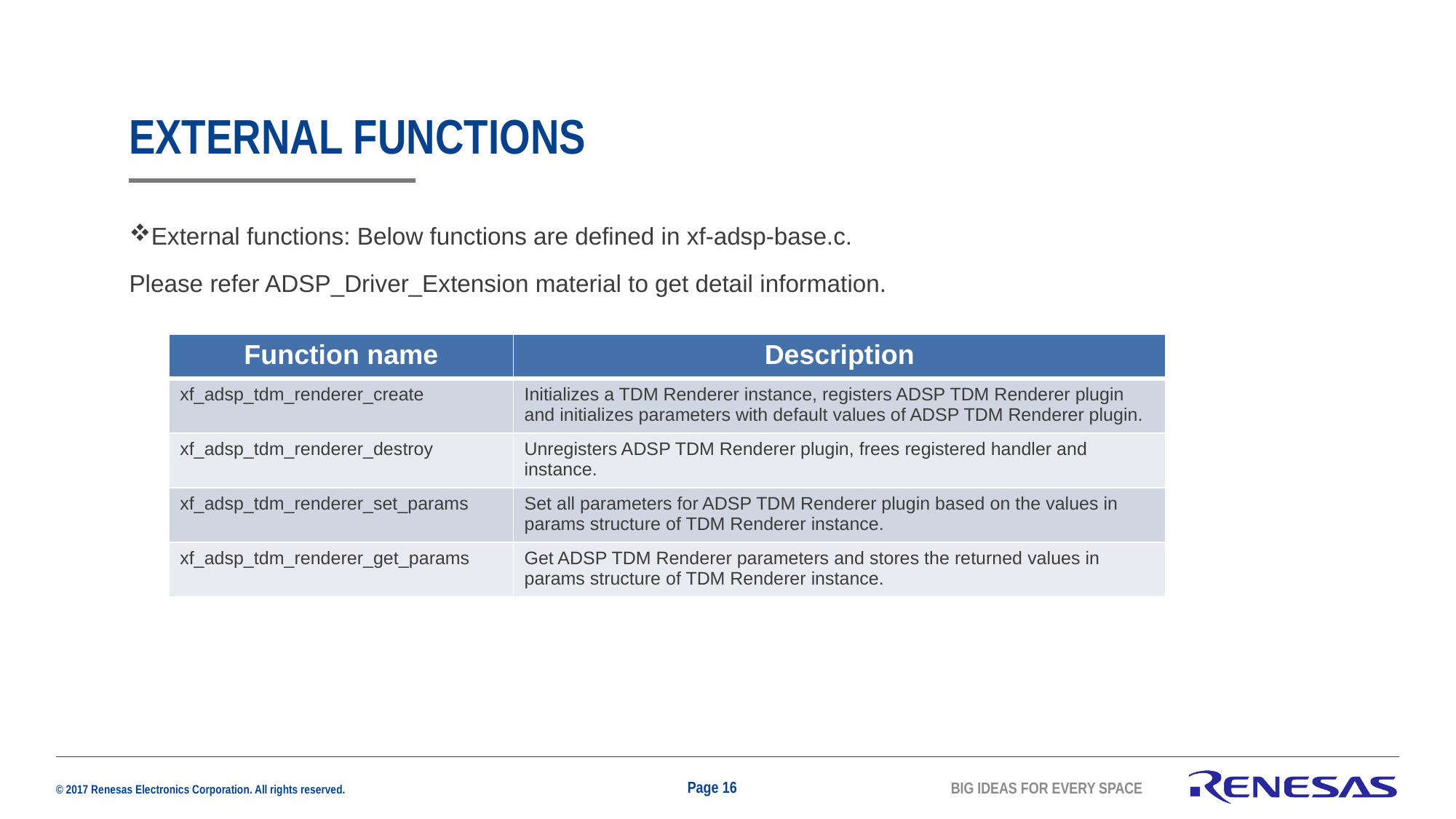

# EXTERNAL FUNCTIONS
External functions: Below functions are defined in xf-adsp-base.c.
Please refer ADSP_Driver_Extension material to get detail information.
| Function name | Description |
| --- | --- |
| xf\_adsp\_tdm\_renderer\_create | Initializes a TDM Renderer instance, registers ADSP TDM Renderer plugin and initializes parameters with default values of ADSP TDM Renderer plugin. |
| xf\_adsp\_tdm\_renderer\_destroy | Unregisters ADSP TDM Renderer plugin, frees registered handler and instance. |
| xf\_adsp\_tdm\_renderer\_set\_params | Set all parameters for ADSP TDM Renderer plugin based on the values in params structure of TDM Renderer instance. |
| xf\_adsp\_tdm\_renderer\_get\_params | Get ADSP TDM Renderer parameters and stores the returned values in params structure of TDM Renderer instance. |
Page 16